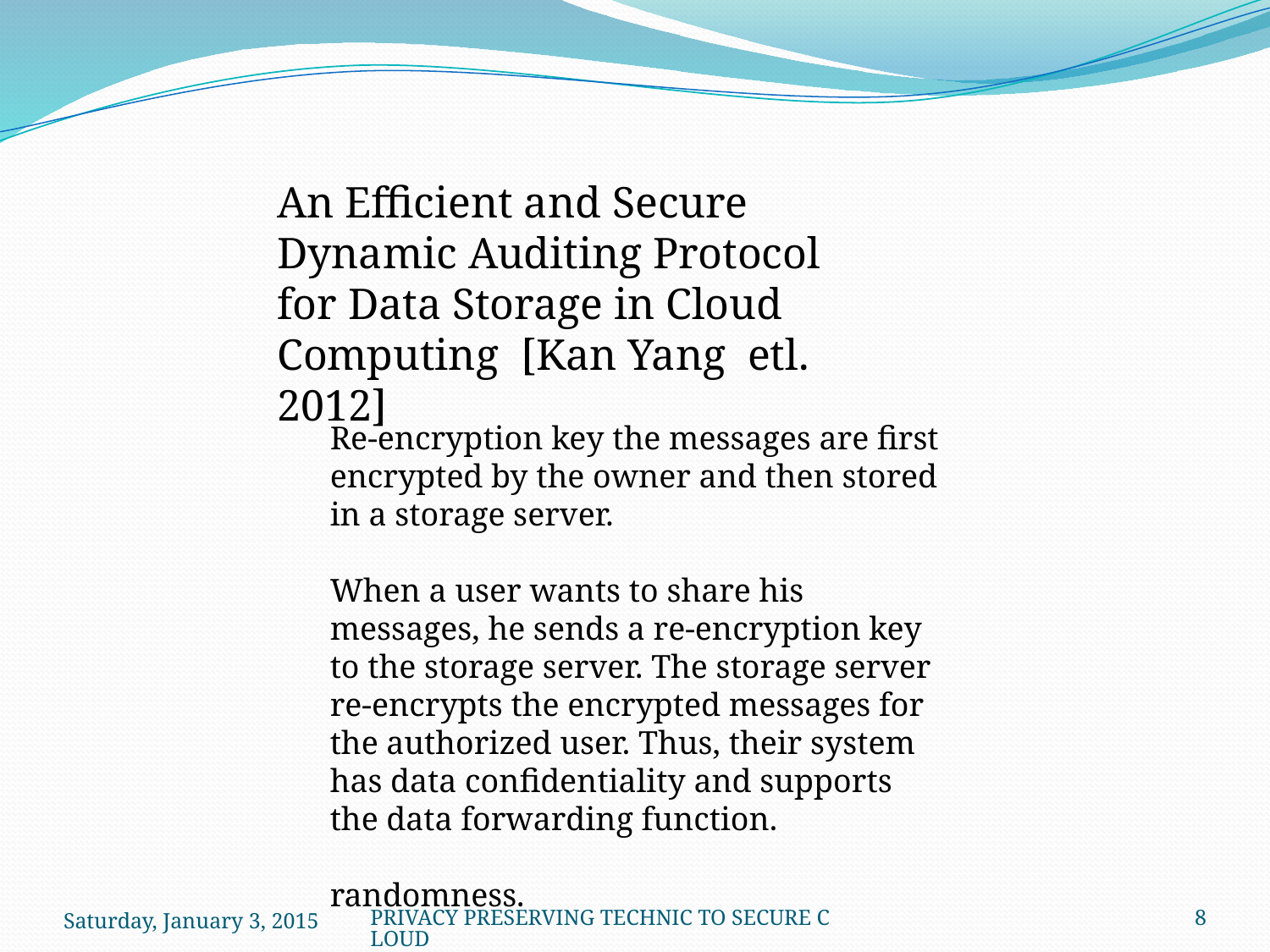

An Efficient and Secure Dynamic Auditing Protocol for Data Storage in Cloud Computing  [Kan Yang  etl. 2012]
Re-encryption key the messages are first encrypted by the owner and then stored in a storage server.

When a user wants to share his messages, he sends a re-encryption key to the storage server. The storage server re-encrypts the encrypted messages for the authorized user. Thus, their system has data confidentiality and supports the data forwarding function.

randomness.

Saturday, January 3, 2015
PRIVACY PRESERVING TECHNIC TO SECURE CLOUD
8